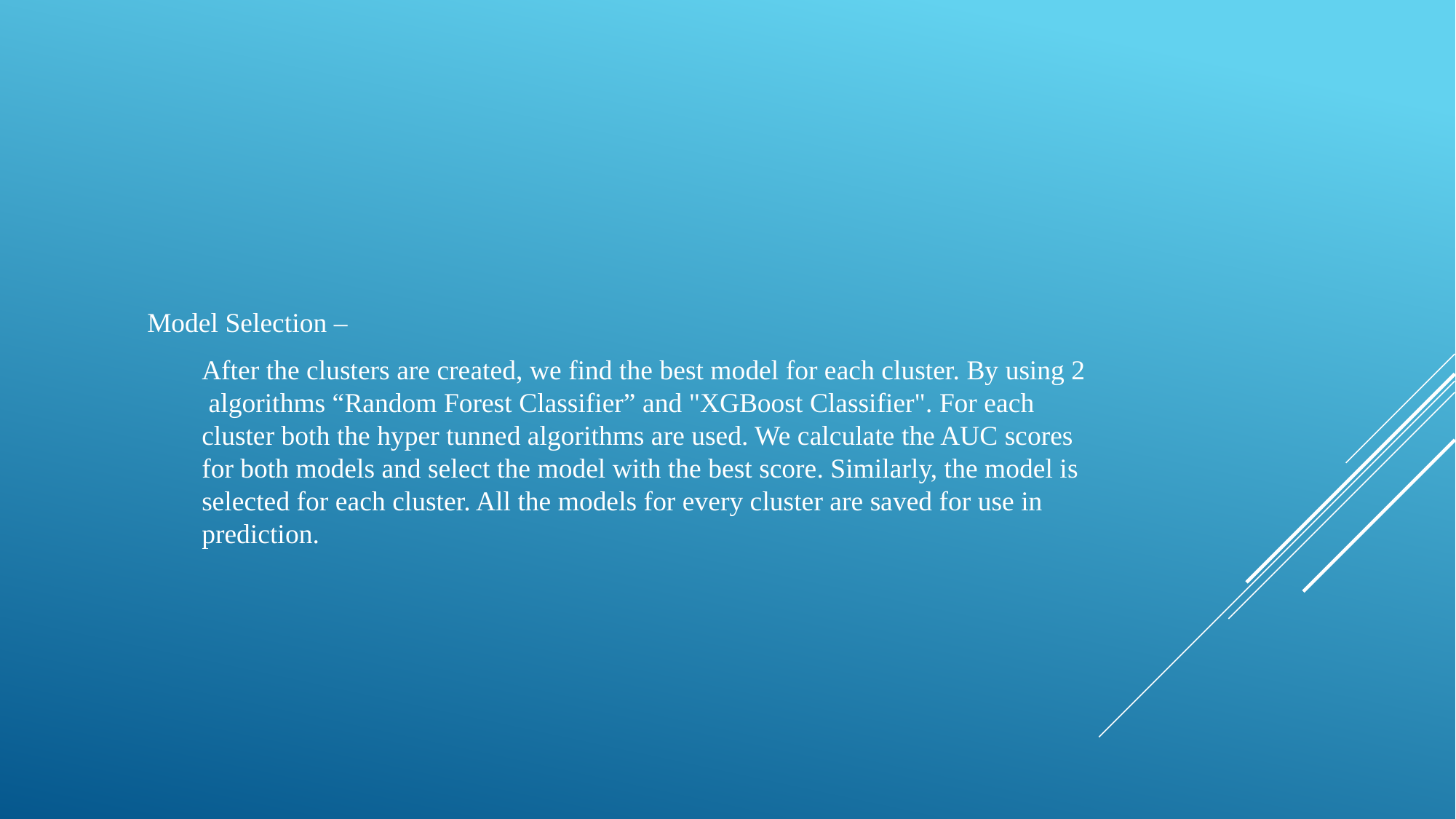

Model Selection –
After the clusters are created, we find the best model for each cluster. By using 2  algorithms “Random Forest Classifier” and "XGBoost Classifier". For each cluster both the hyper tunned algorithms are used. We calculate the AUC scores for both models and select the model with the best score. Similarly, the model is selected for each cluster. All the models for every cluster are saved for use in prediction.